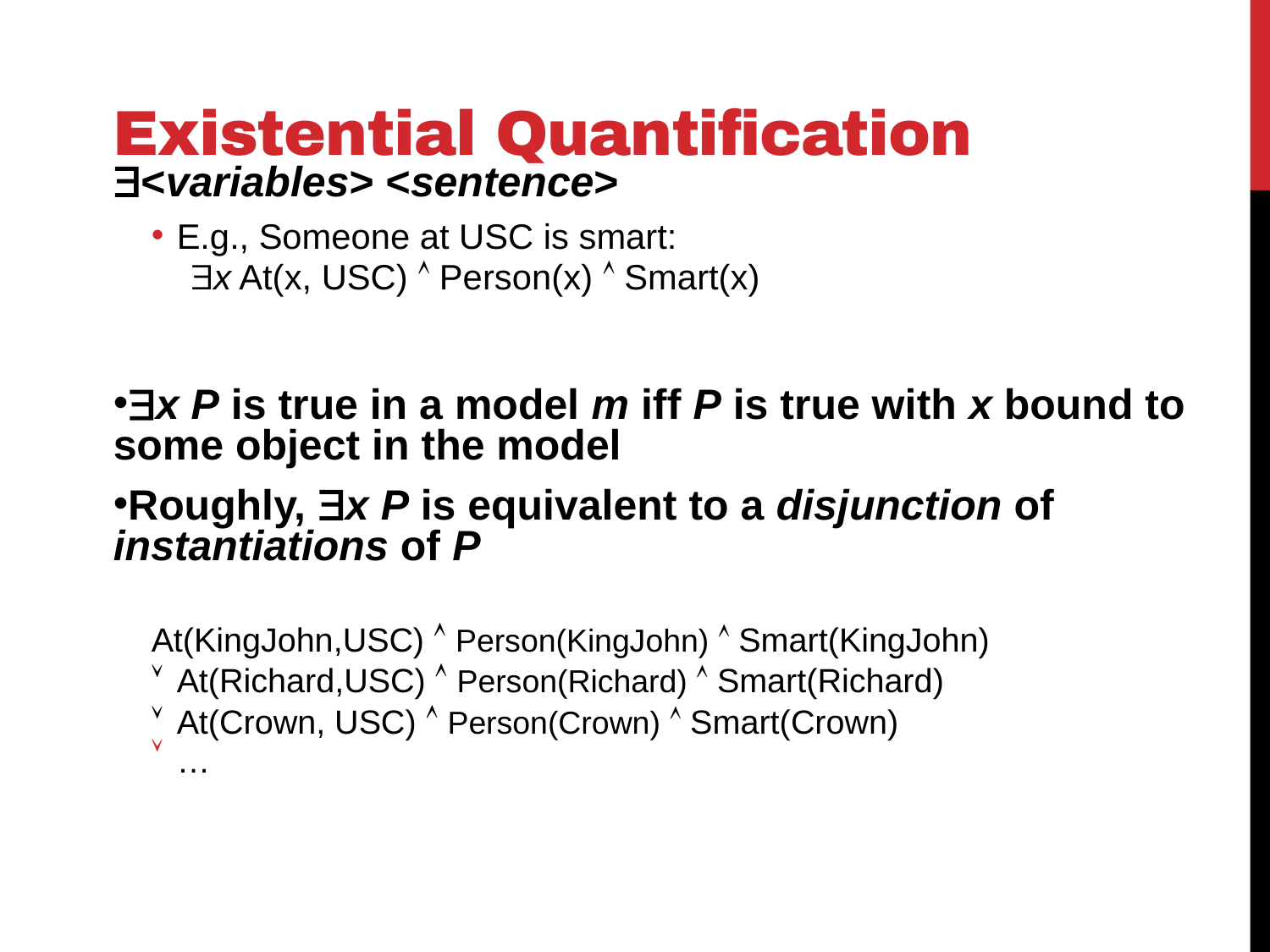

# Existential Quantification
∃<variables> <sentence>
E.g., Someone at USC is smart:
    ∃x At(x, USC) ∧ Person(x) ∧ Smart(x)

∃x P is true in a model m iff P is true with x bound to some object in the model
Roughly, ∃x P is equivalent to a disjunction of instantiations of P

At(KingJohn,USC) ∧ Person(KingJohn) ∧ Smart(KingJohn)
∨	At(Richard,USC) ∧ Person(Richard) ∧ Smart(Richard)
∨	At(Crown, USC) ∧ Person(Crown) ∧ Smart(Crown)
…